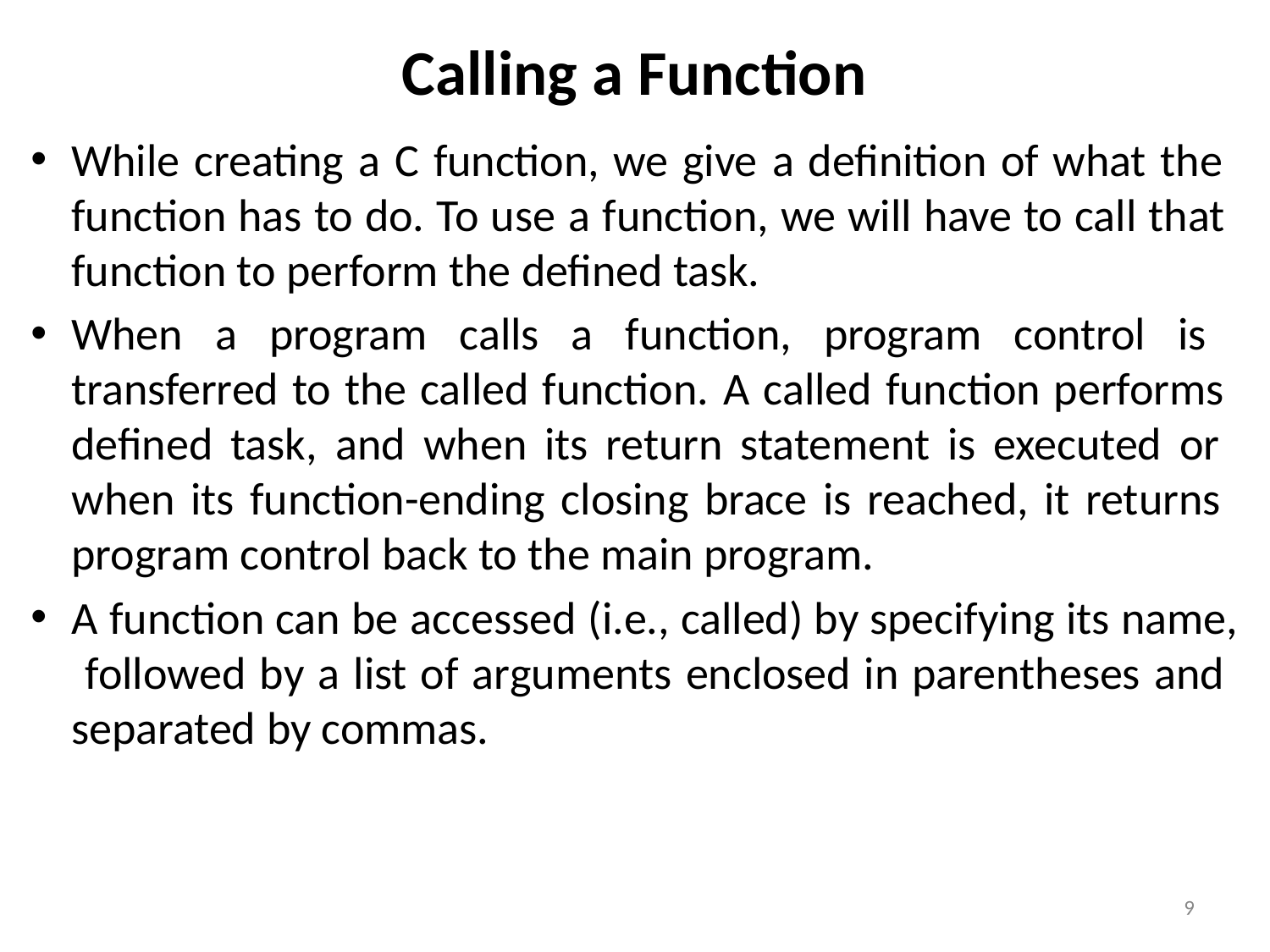

# Calling a Function
While creating a C function, we give a definition of what the  function has to do. To use a function, we will have to call that  function to perform the defined task.
When a program calls a function, program control is  transferred to the called function. A called function performs  defined task, and when its return statement is executed or  when its function-ending closing brace is reached, it returns  program control back to the main program.
A function can be accessed (i.e., called) by specifying its name,  followed by a list of arguments enclosed in parentheses and  separated by commas.
9